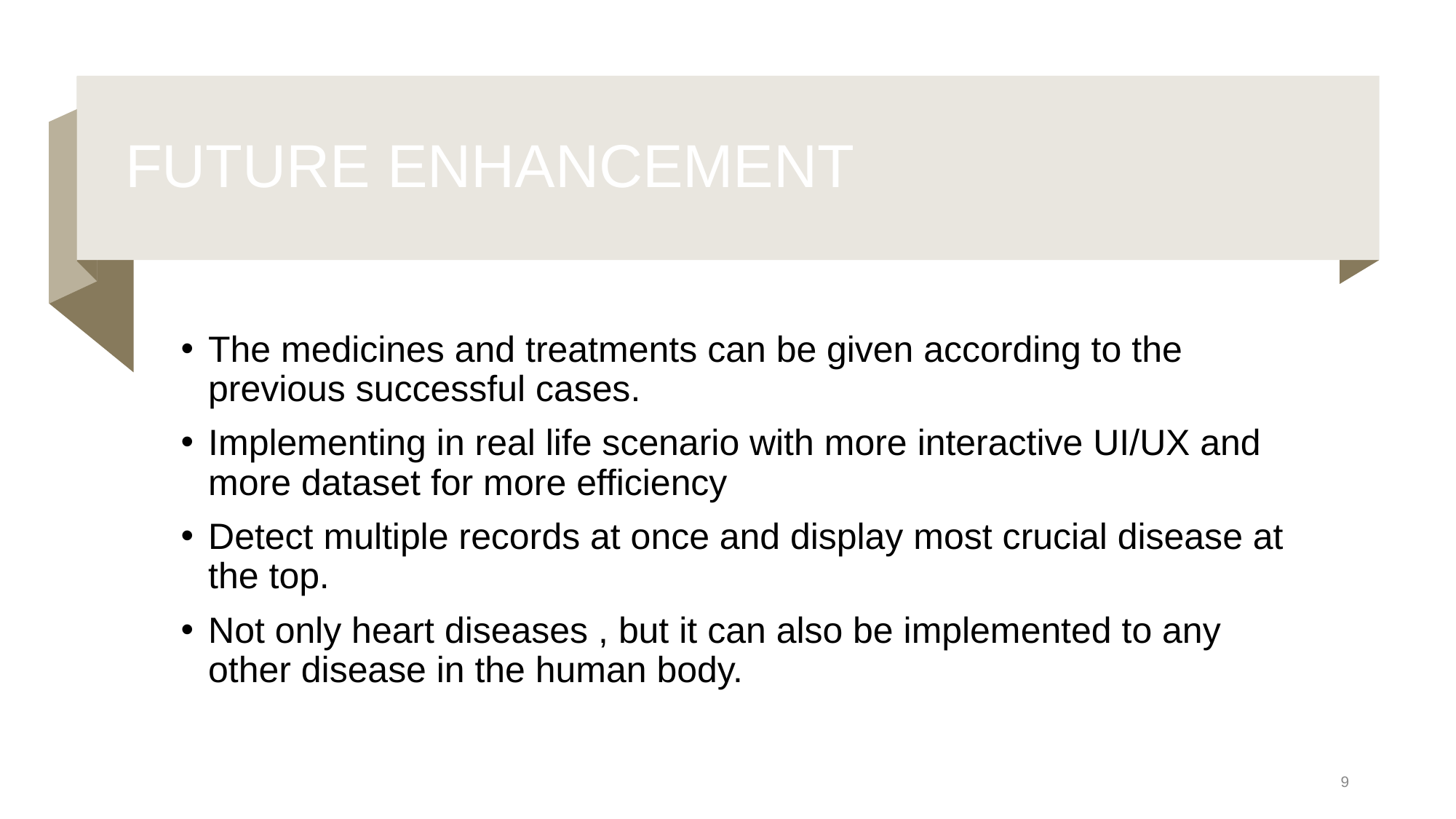

# ​FUTURE ENHANCEMENT

The medicines and treatments can be given according to the previous successful cases.
Implementing in real life scenario with more interactive UI/UX and more dataset for more efficiency
Detect multiple records at once and display most crucial disease at the top.
Not only heart diseases , but it can also be implemented to any other disease in the human body.
9